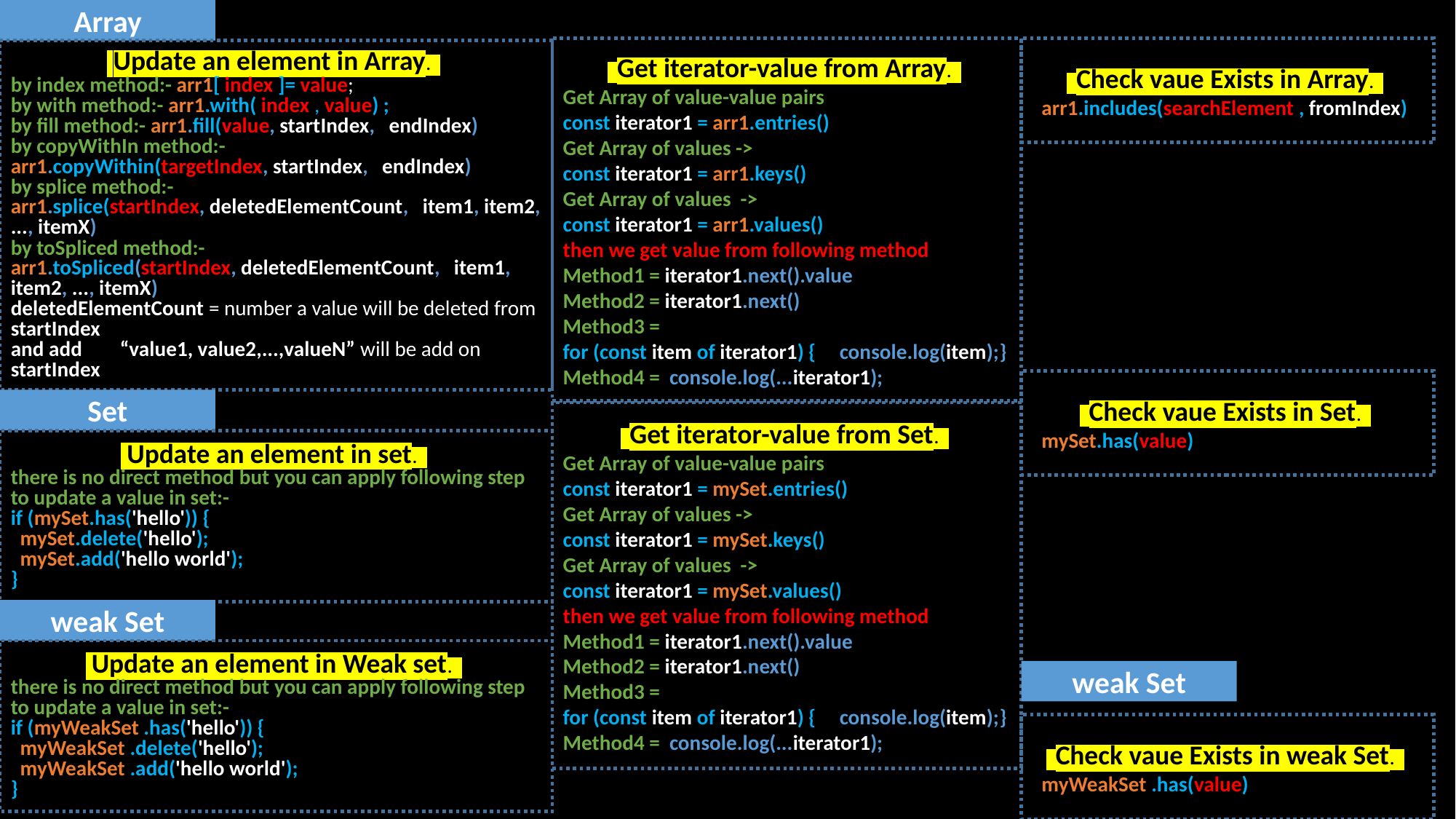

Array
  Get iterator-value from Array.
Get Array of value-value pairs
const iterator1 = arr1.entries()
Get Array of values ->
const iterator1 = arr1.keys()
Get Array of values  ->
const iterator1 = arr1.values()
then we get value from following method
Method1 = iterator1.next().value
Method2 = iterator1.next()
Method3 =
for (const item of iterator1) {     console.log(item);	}
Method4 =  console.log(...iterator1);
  Check vaue Exists in Array.
  arr1.includes(searchElement , fromIndex)
 Update an element in Array.
by index method:- arr1[ index ]= value;
by with method:- arr1.with( index , value) ;
by fill method:- arr1.fill(value, startIndex,   endIndex)
by copyWithIn method:-
arr1.copyWithin(targetIndex, startIndex,   endIndex)
by splice method:-
arr1.splice(startIndex, deletedElementCount,   item1, item2, ..., itemX)
by toSpliced method:-
arr1.toSpliced(startIndex, deletedElementCount,   item1, item2, ..., itemX)
deletedElementCount = number a value will be deleted from startIndex
and add 	“value1, value2,...,valueN” will be add on startIndex
  Check vaue Exists in Set.
  mySet.has(value)
Set
  Get iterator-value from Set.
Get Array of value-value pairs
const iterator1 = mySet.entries()
Get Array of values ->
const iterator1 = mySet.keys()
Get Array of values  ->
const iterator1 = mySet.values()
then we get value from following method
Method1 = iterator1.next().value
Method2 = iterator1.next()
Method3 =
for (const item of iterator1) {     console.log(item);	}
Method4 =  console.log(...iterator1);
 Update an element in set.
there is no direct method but you can apply following step to update a value in set:-
if (mySet.has('hello')) {
  mySet.delete('hello');
  mySet.add('hello world');
}
weak Set
 Update an element in Weak set.
there is no direct method but you can apply following step to update a value in set:-
if (myWeakSet .has('hello')) {
  myWeakSet .delete('hello');
  myWeakSet .add('hello world');
}
weak Set
  Check vaue Exists in weak Set.
  myWeakSet .has(value)